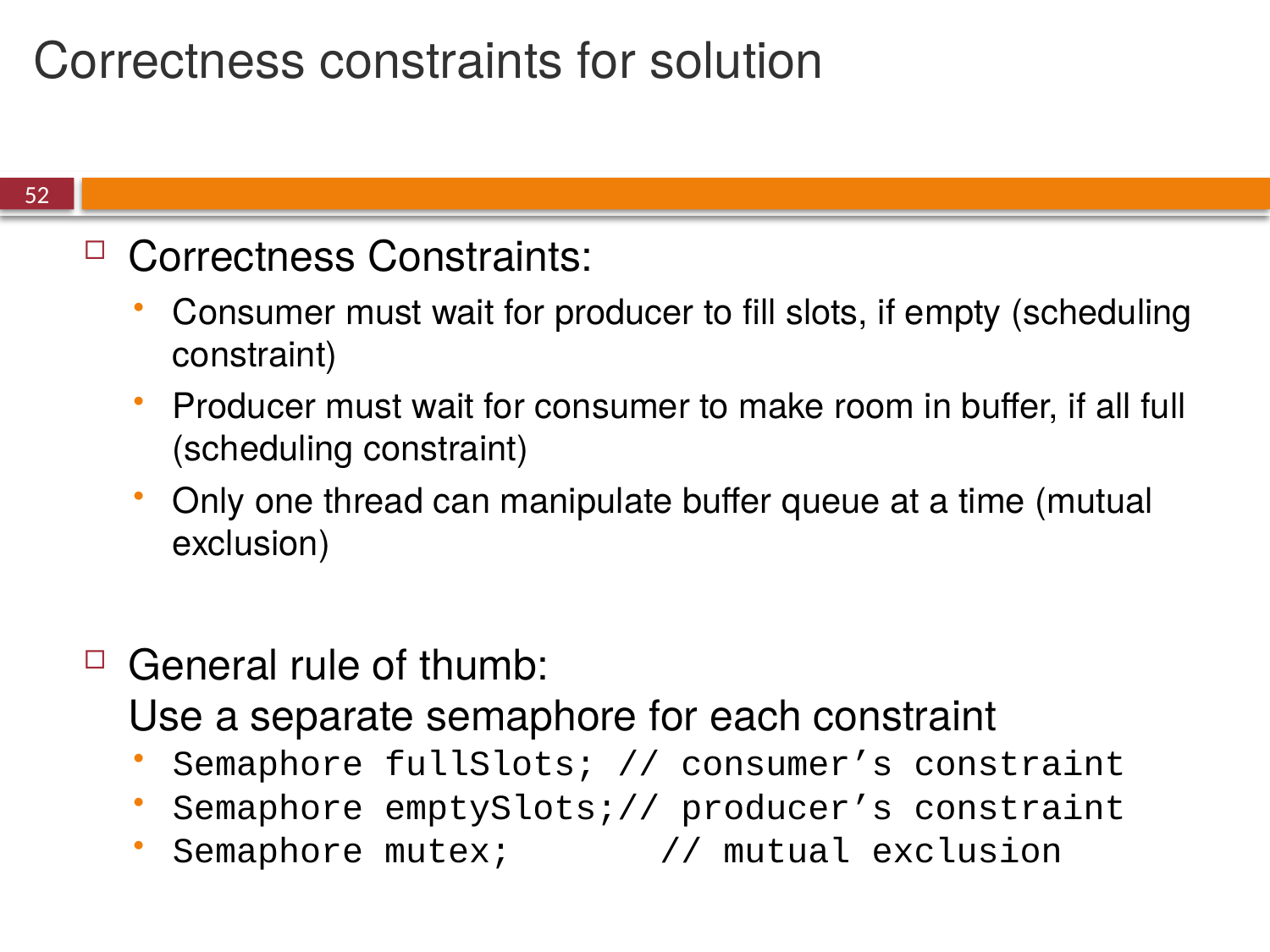

# Correctness constraints for solution
52
Correctness Constraints:
Consumer must wait for producer to fill slots, if empty (scheduling constraint)
Producer must wait for consumer to make room in buffer, if all full (scheduling constraint)
Only one thread can manipulate buffer queue at a time (mutual exclusion)

General rule of thumb:
Use a separate semaphore for each constraint
Semaphore fullSlots; // consumer’s constraint
Semaphore emptySlots;// producer’s constraint
Semaphore mutex;       // mutual exclusion